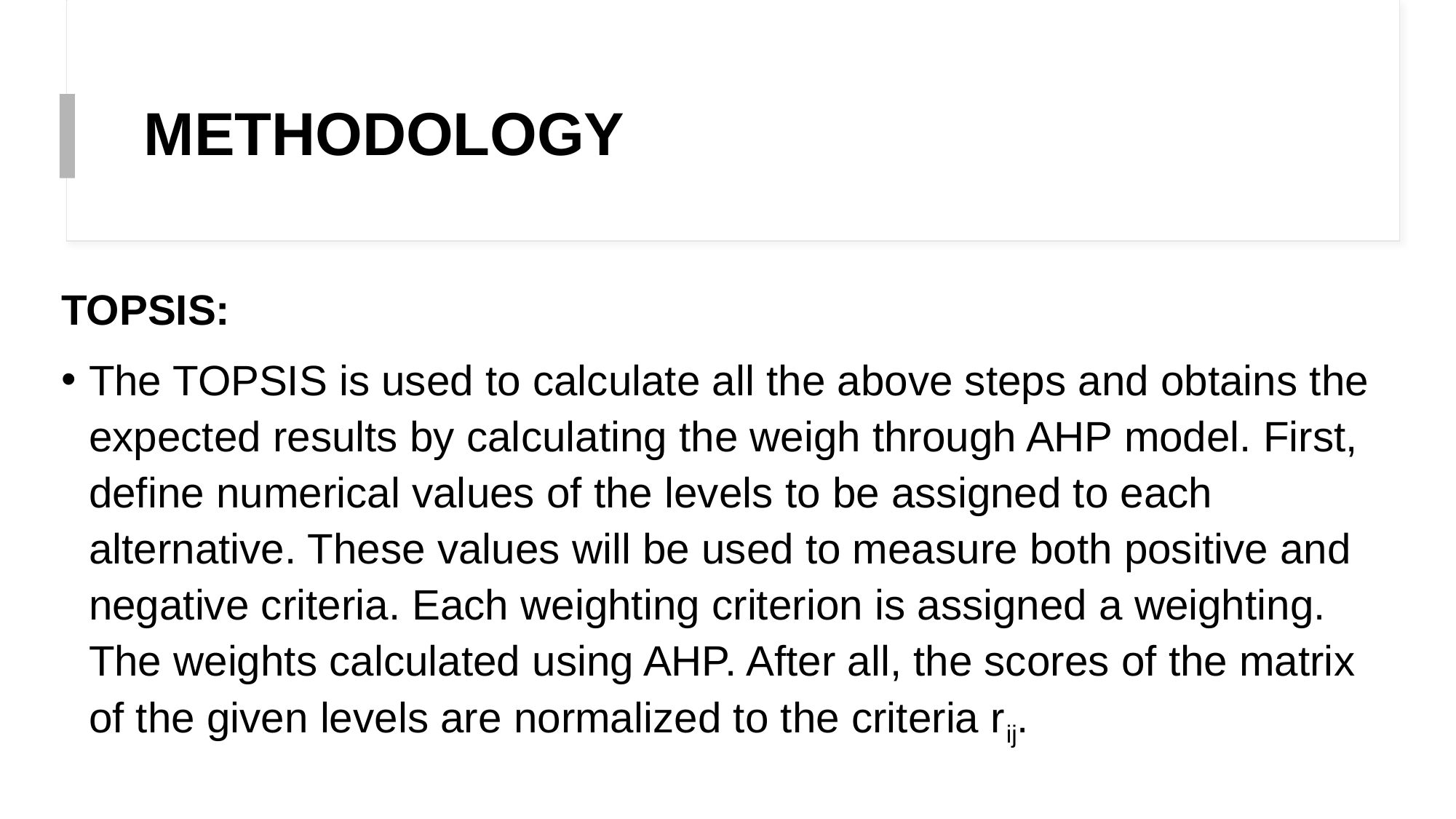

# METHODOLOGY
TOPSIS:
The TOPSIS is used to calculate all the above steps and obtains the expected results by calculating the weigh through AHP model. First, define numerical values of the levels to be assigned to each alternative. These values will be used to measure both positive and negative criteria. Each weighting criterion is assigned a weighting. The weights calculated using AHP. After all, the scores of the matrix of the given levels are normalized to the criteria rij.